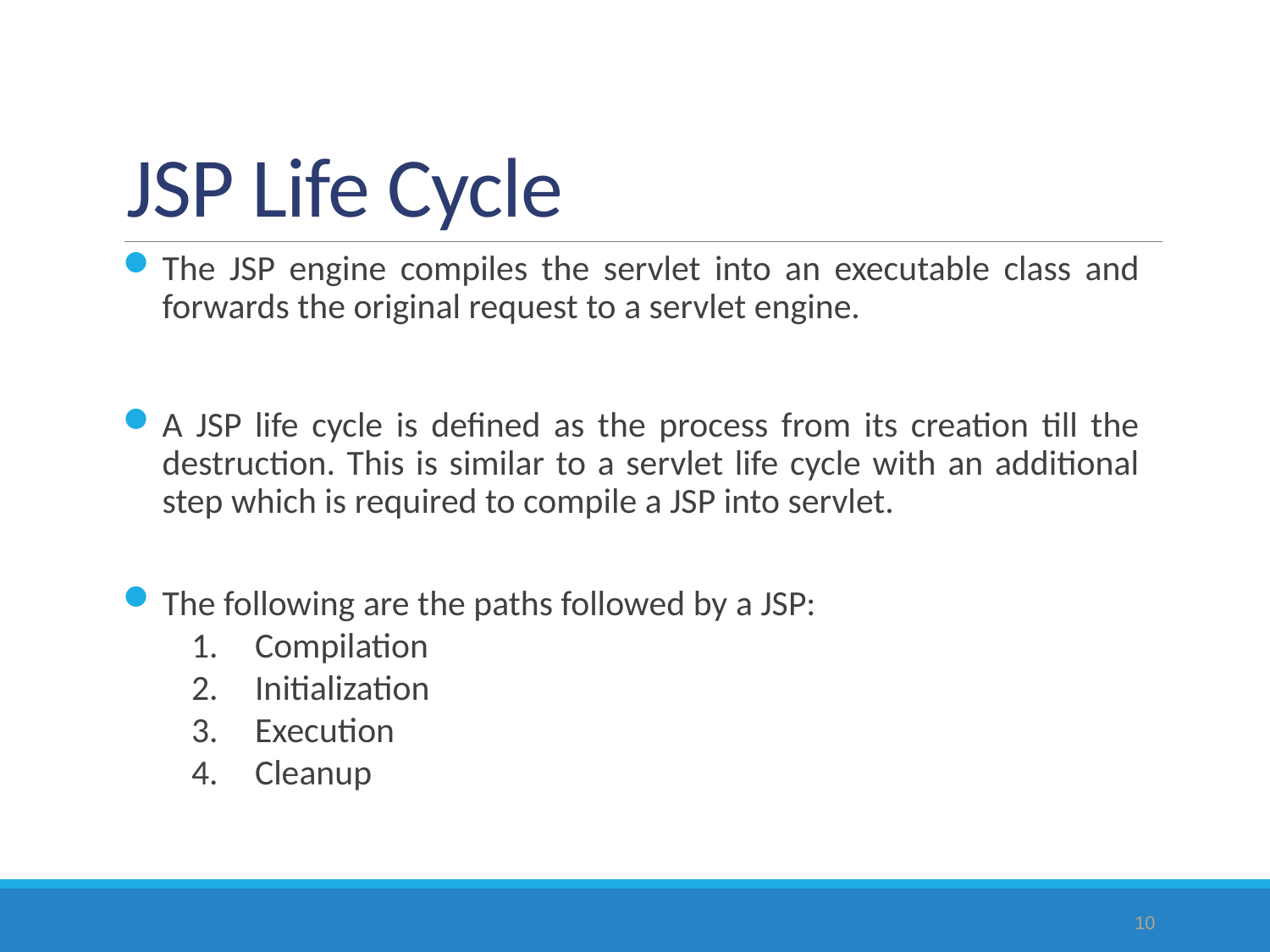

# JSP Life Cycle
The JSP engine compiles the servlet into an executable class and forwards the original request to a servlet engine.

A JSP life cycle is defined as the process from its creation till the destruction. This is similar to a servlet life cycle with an additional step which is required to compile a JSP into servlet.

The following are the paths followed by a JSP:
Compilation
Initialization
Execution
Cleanup
10